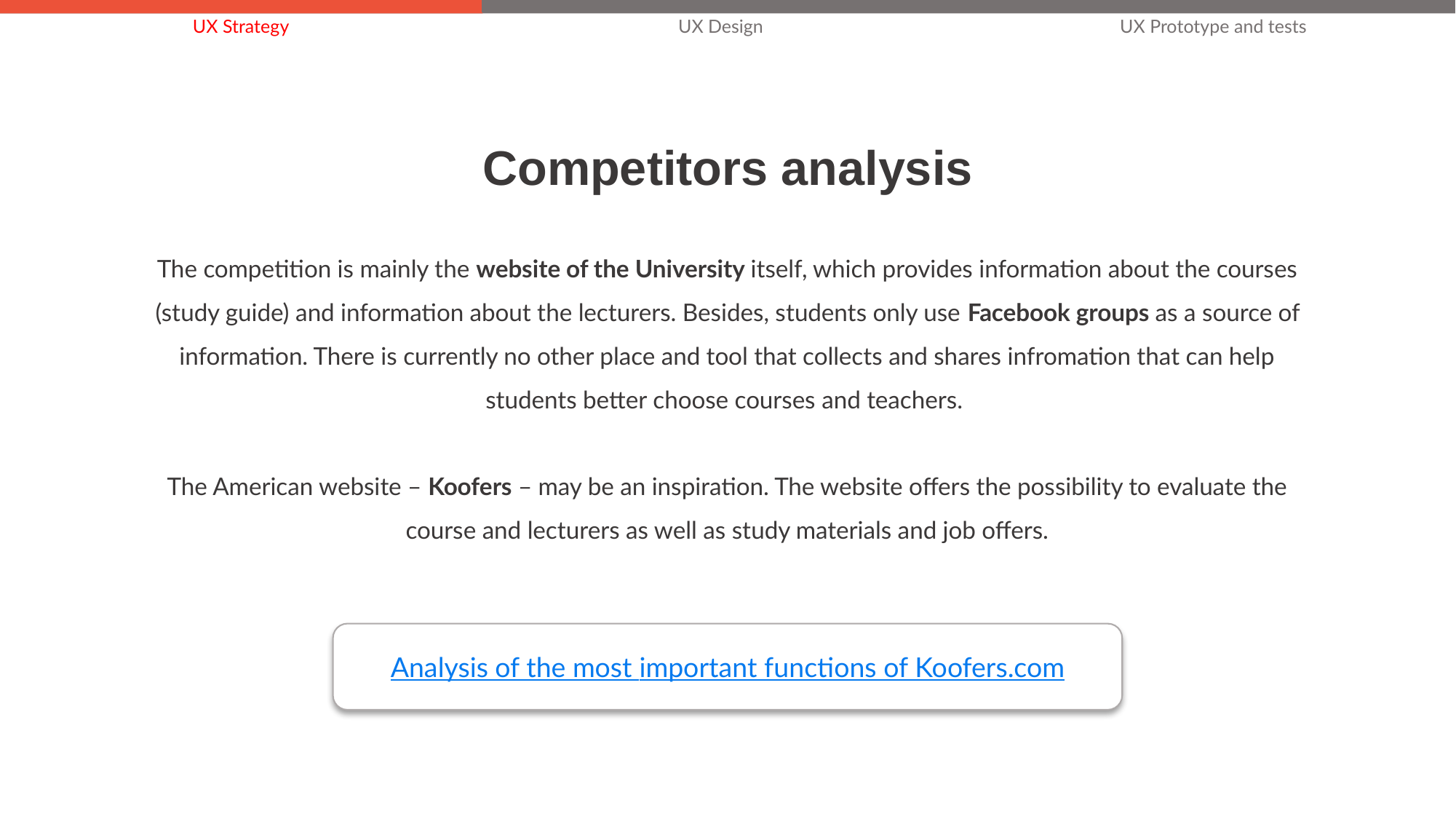

UX Strategy
UX Design
UX Prototype and tests
Competitors analysis
The competition is mainly the website of the University itself, which provides information about the courses (study guide) and information about the lecturers. Besides, students only use Facebook groups as a source of information. There is currently no other place and tool that collects and shares infromation that can help students better choose courses and teachers.

The American website – Koofers – may be an inspiration. The website offers the possibility to evaluate the course and lecturers as well as study materials and job offers.
Analysis of the most important functions of Koofers.com